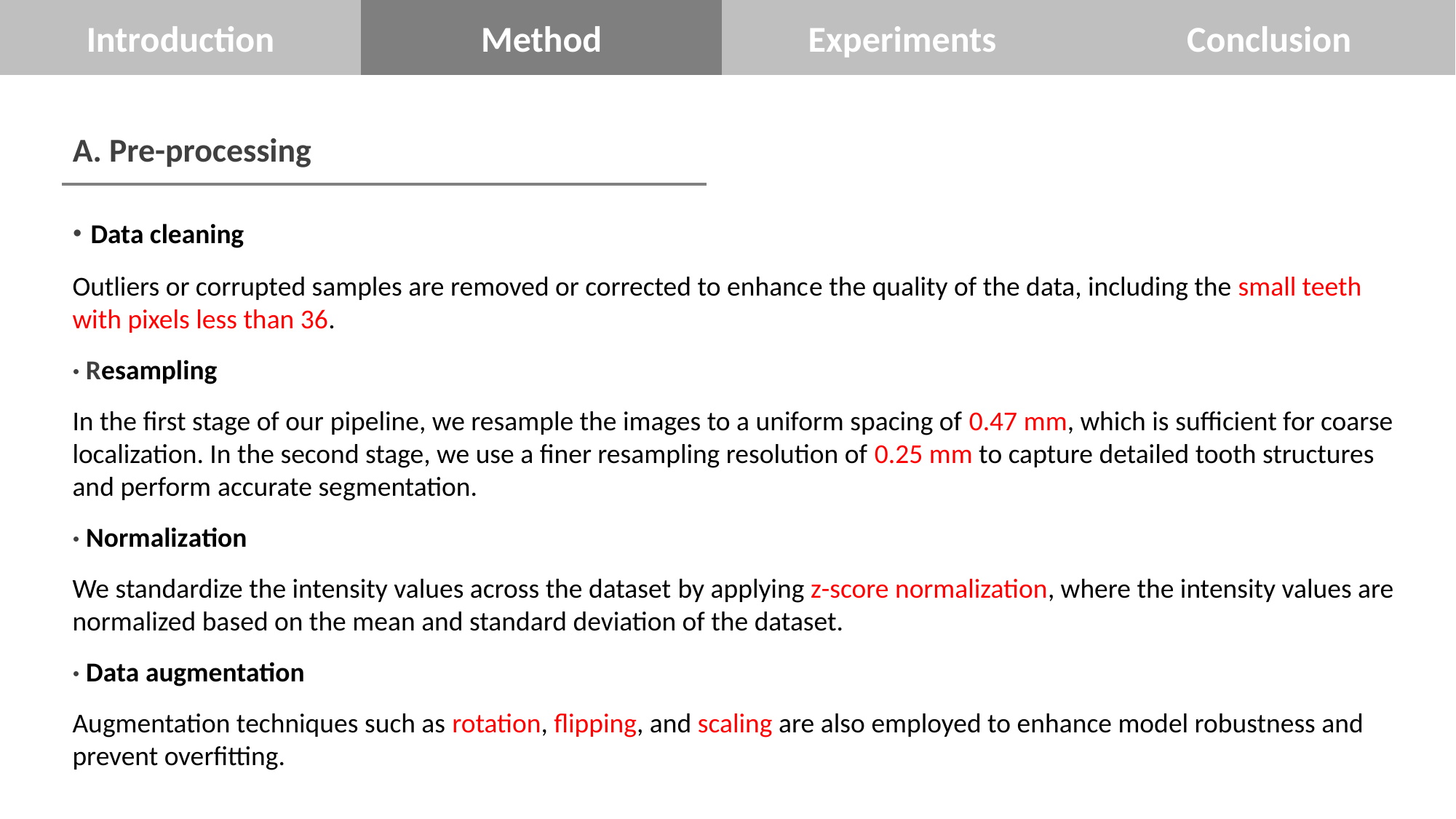

Introduction
Method
Experiments
Conclusion
A. Pre-processing
· Data cleaning
Outliers or corrupted samples are removed or corrected to enhance the quality of the data, including the small teeth with pixels less than 36.
· Resampling
In the first stage of our pipeline, we resample the images to a uniform spacing of 0.47 mm, which is sufficient for coarse localization. In the second stage, we use a finer resampling resolution of 0.25 mm to capture detailed tooth structures and perform accurate segmentation.
· Normalization
We standardize the intensity values across the dataset by applying z-score normalization, where the intensity values are normalized based on the mean and standard deviation of the dataset.
· Data augmentation
Augmentation techniques such as rotation, flipping, and scaling are also employed to enhance model robustness and prevent overfitting.
6